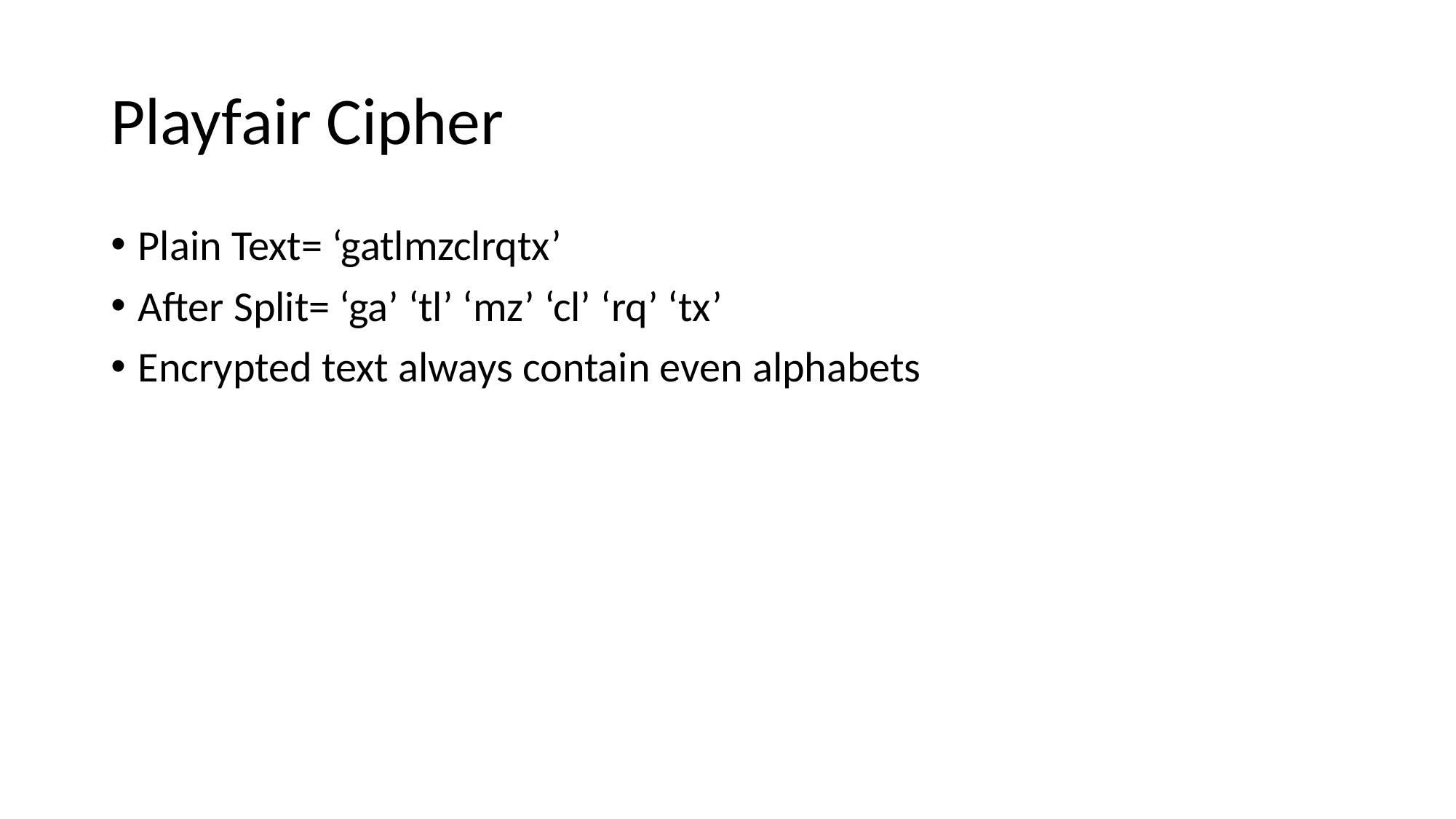

# Playfair Cipher
Plain Text= ‘gatlmzclrqtx’
After Split= ‘ga’ ‘tl’ ‘mz’ ‘cl’ ‘rq’ ‘tx’
Encrypted text always contain even alphabets